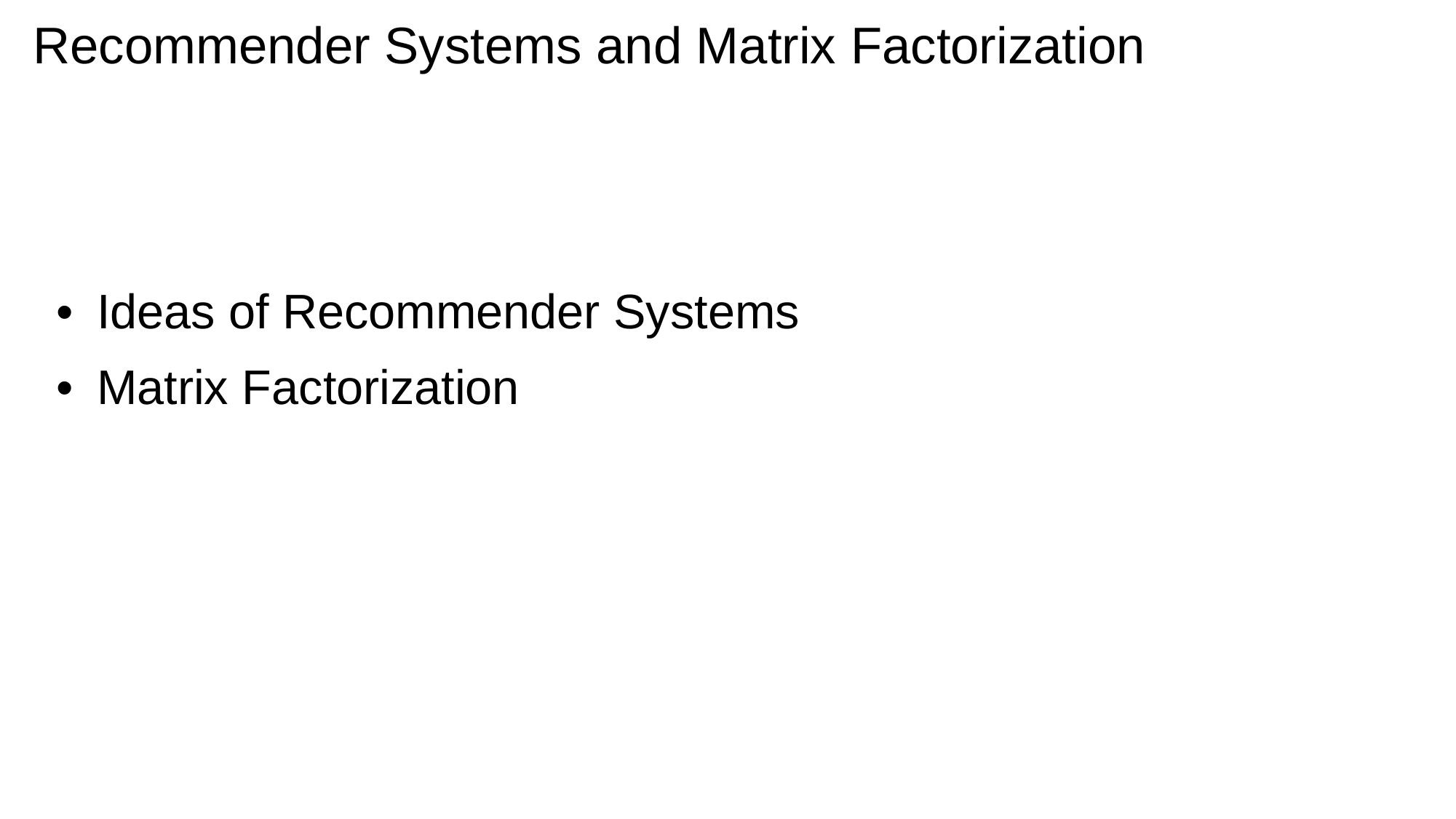

Recommender Systems and Matrix Factorization
Ideas of Recommender Systems
Matrix Factorization